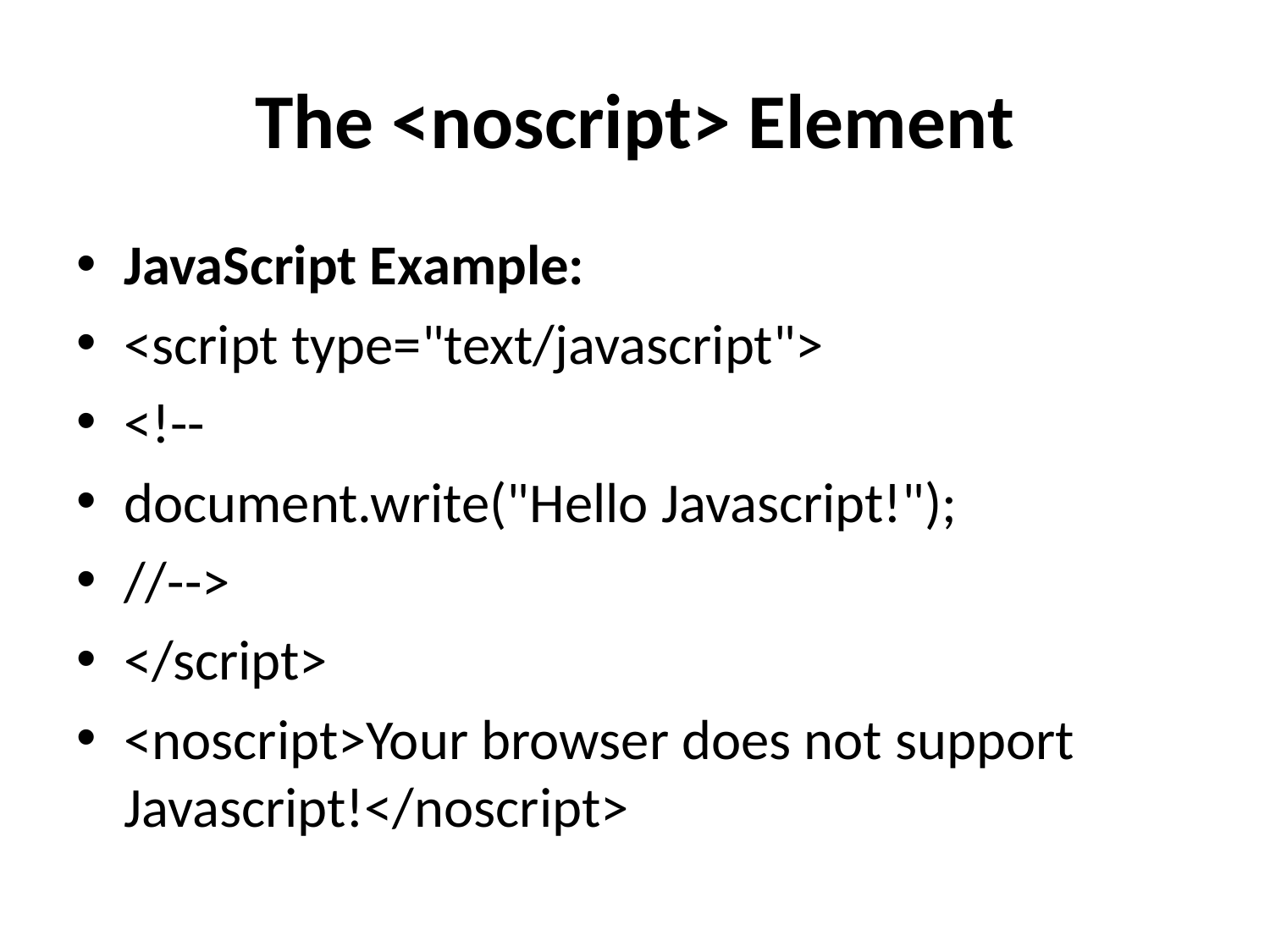

# The <noscript> Element
JavaScript Example:
<script type="text/javascript">
<!--
document.write("Hello Javascript!");
//-->
</script>
<noscript>Your browser does not support Javascript!</noscript>